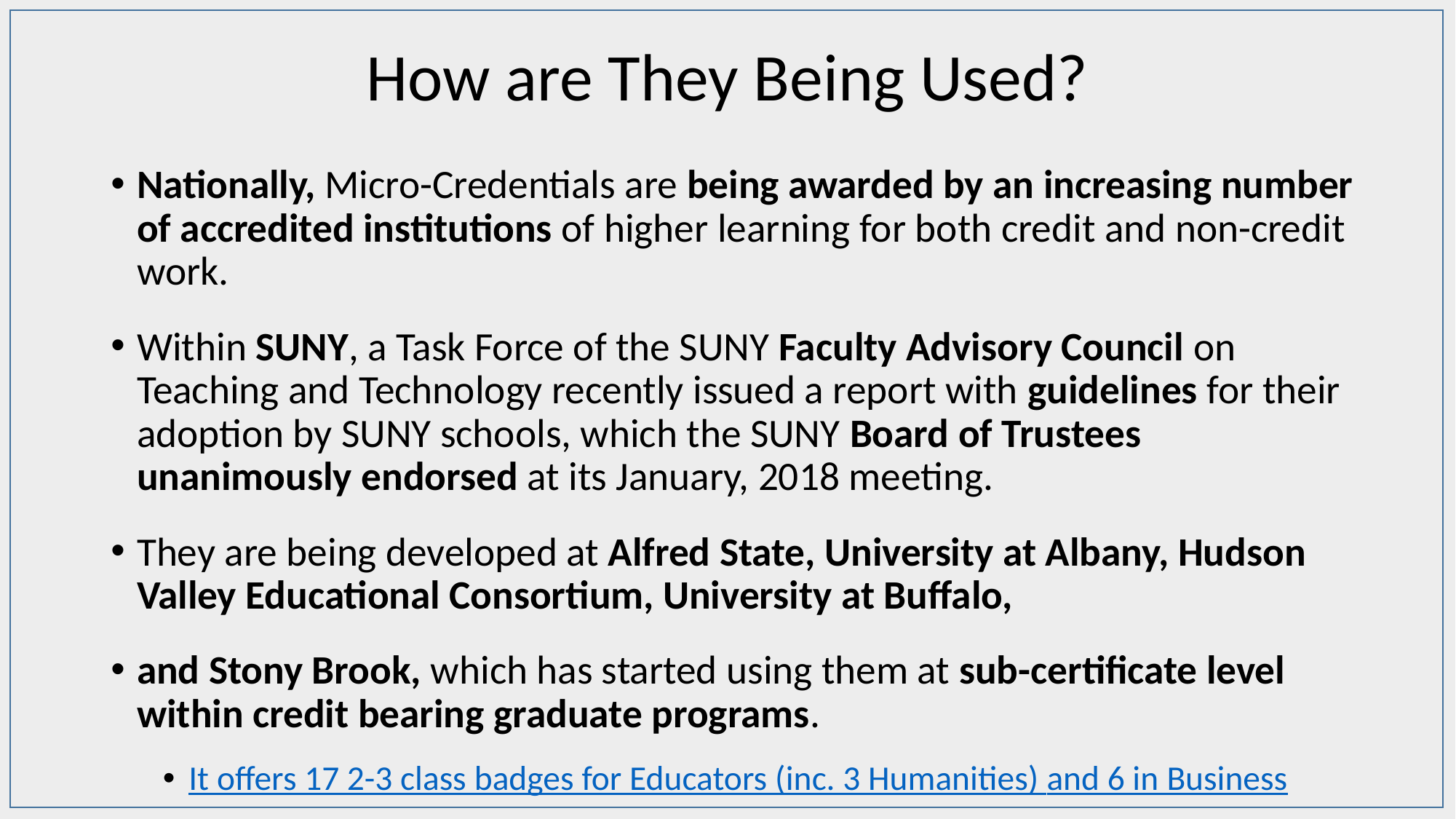

# How are They Being Used?

Nationally, Micro-Credentials are being awarded by an increasing number of accredited institutions of higher learning for both credit and non-credit work.
Within SUNY, a Task Force of the SUNY Faculty Advisory Council on Teaching and Technology recently issued a report with guidelines for their adoption by SUNY schools, which the SUNY Board of Trustees unanimously endorsed at its January, 2018 meeting.
They are being developed at Alfred State, University at Albany, Hudson Valley Educational Consortium, University at Buffalo,
and Stony Brook, which has started using them at sub-certificate level within credit bearing graduate programs.
It offers 17 2-3 class badges for Educators (inc. 3 Humanities) and 6 in Business